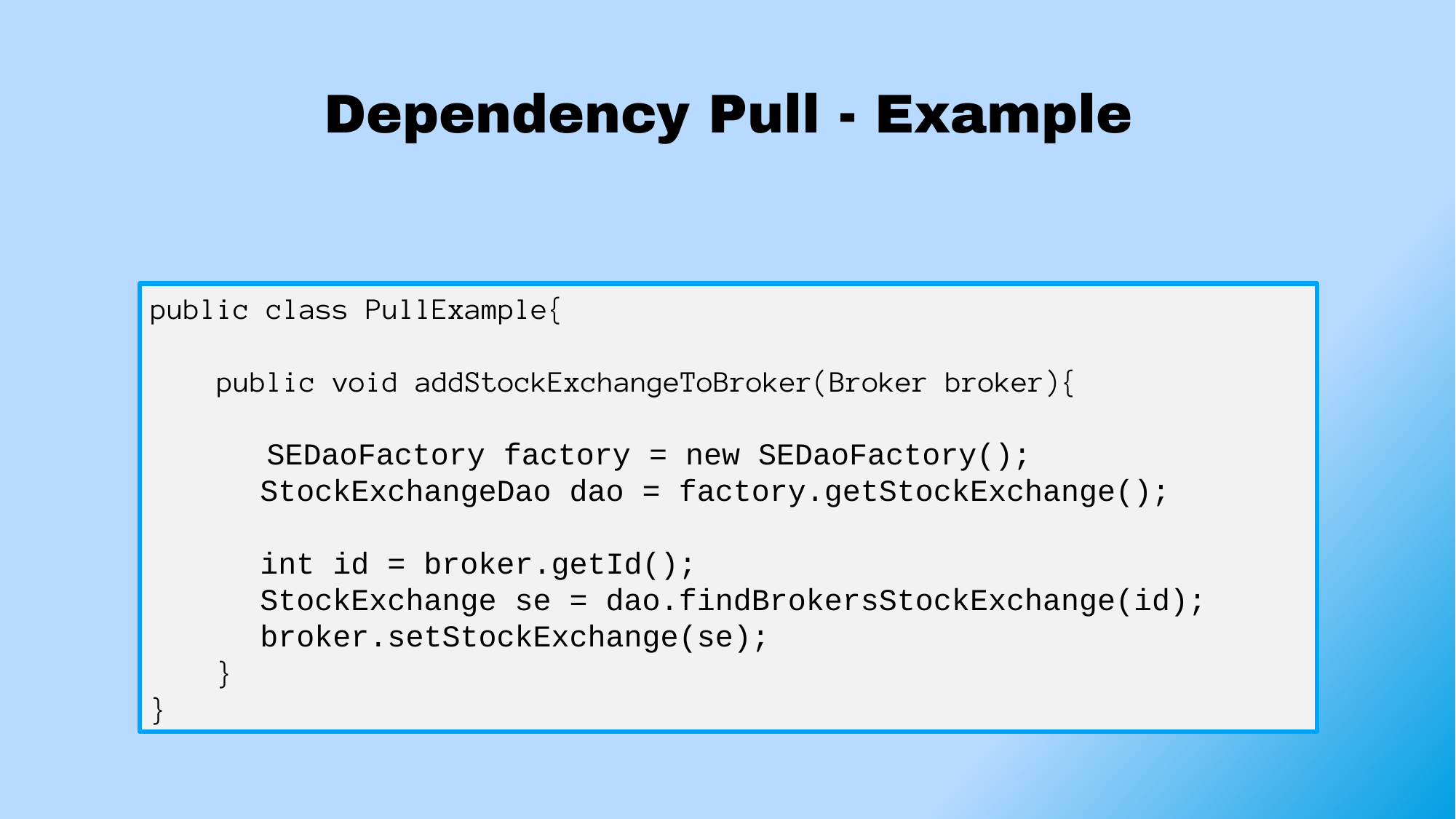

# Dependency Pull - Example
public class PullExample{

    public void addStockExchangeToBroker(Broker broker){

       SEDaoFactory factory = new SEDaoFactory();
      StockExchangeDao dao = factory.getStockExchange();
      int id = broker.getId();
      StockExchange se = dao.findBrokersStockExchange(id);
      broker.setStockExchange(se);
    }
}